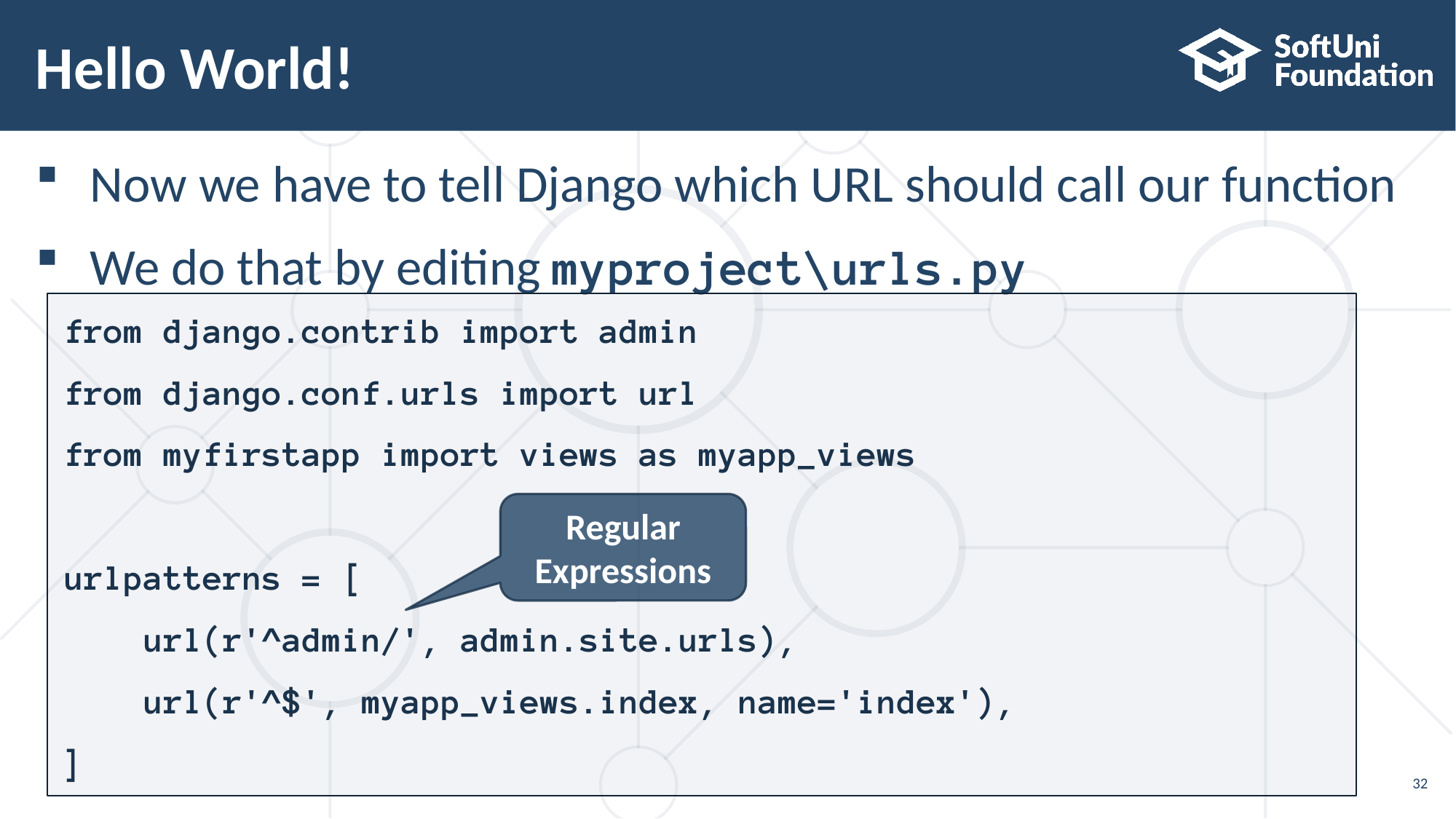

# Hello World!
Now we have to tell Django which URL should call our function
We do that by editing myproject\urls.py
from django.contrib import admin
from django.conf.urls import url
from myfirstapp import views as myapp_views

urlpatterns = [
    url(r'^admin/', admin.site.urls),
    url(r'^$', myapp_views.index, name='index'),
]
Regular
Expressions
32